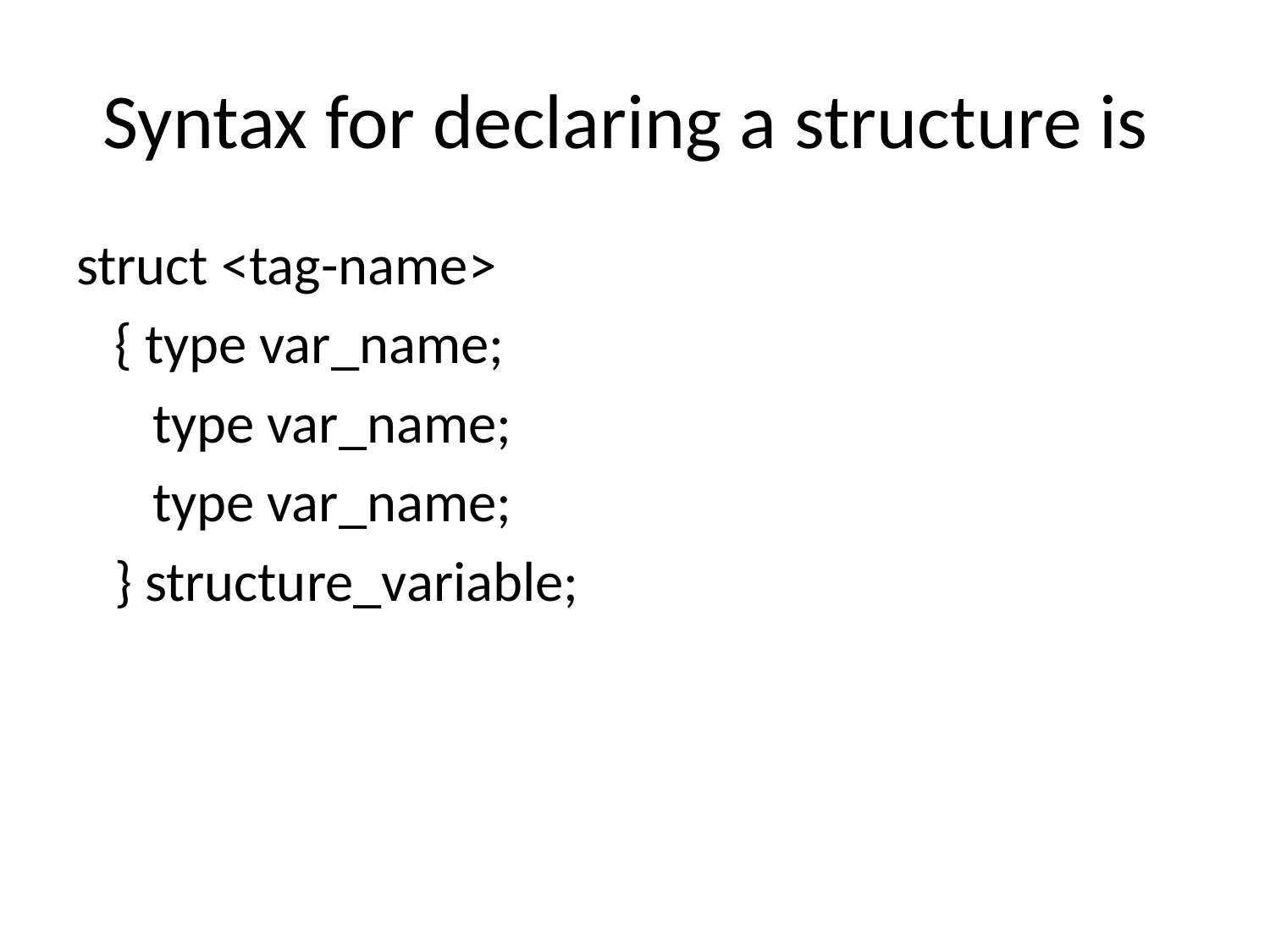

# Syntax for declaring a structure is
struct <tag-name>
   { type var_name;
      type var_name;
      type var_name;
   } structure_variable;